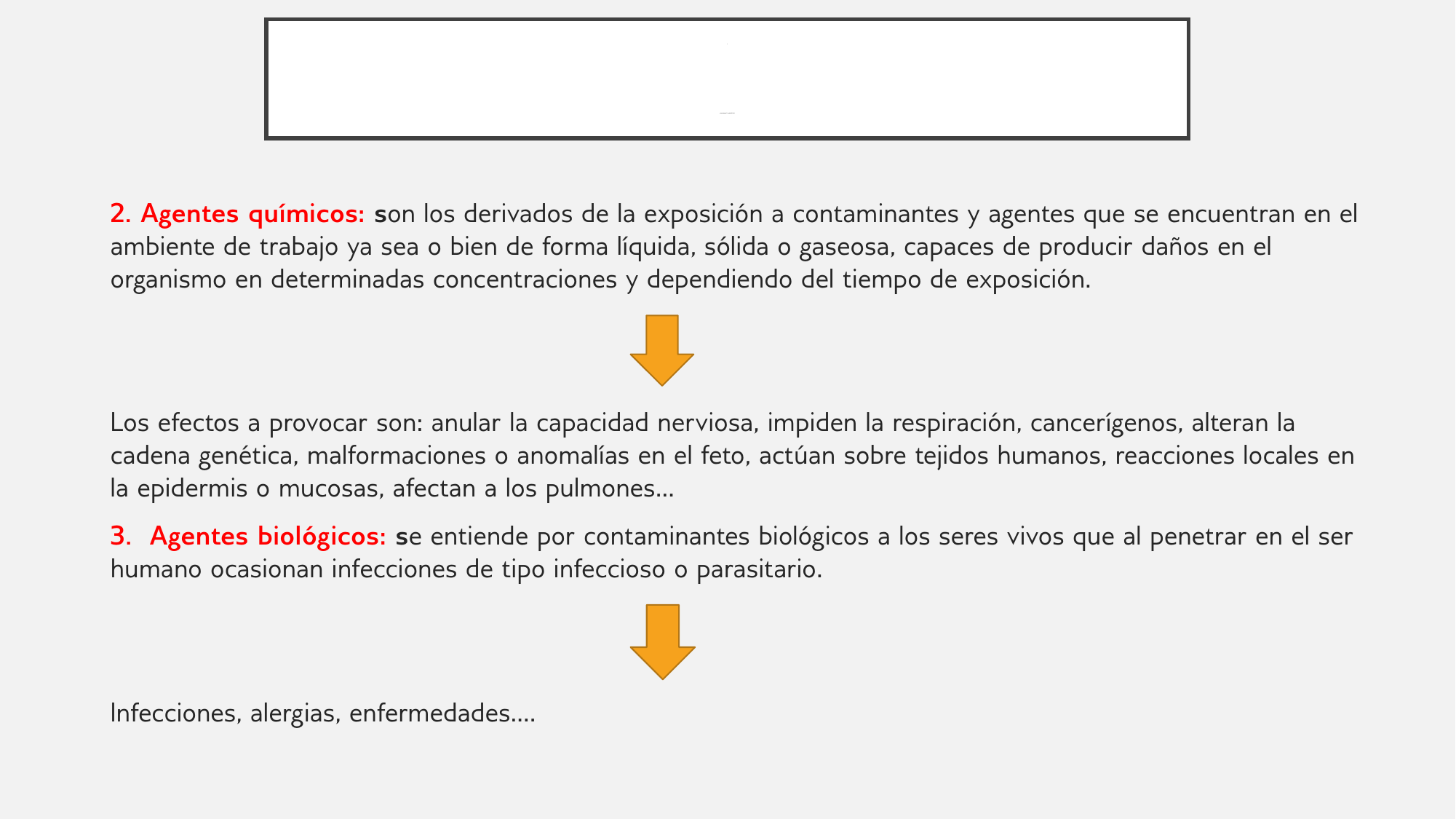

# 2

. CONDICIONES AMBIENTALES
2. Agentes químicos: son los derivados de la exposición a contaminantes y agentes que se encuentran en el ambiente de trabajo ya sea o bien de forma líquida, sólida o gaseosa, capaces de producir daños en el organismo en determinadas concentraciones y dependiendo del tiempo de exposición.

Los efectos a provocar son: anular la capacidad nerviosa, impiden la respiración, cancerígenos, alteran la cadena genética, malformaciones o anomalías en el feto, actúan sobre tejidos humanos, reacciones locales en la epidermis o mucosas, afectan a los pulmones…
3.  Agentes biológicos: se entiende por contaminantes biológicos a los seres vivos que al penetrar en el ser humano ocasionan infecciones de tipo infeccioso o parasitario.

Infecciones, alergias, enfermedades….